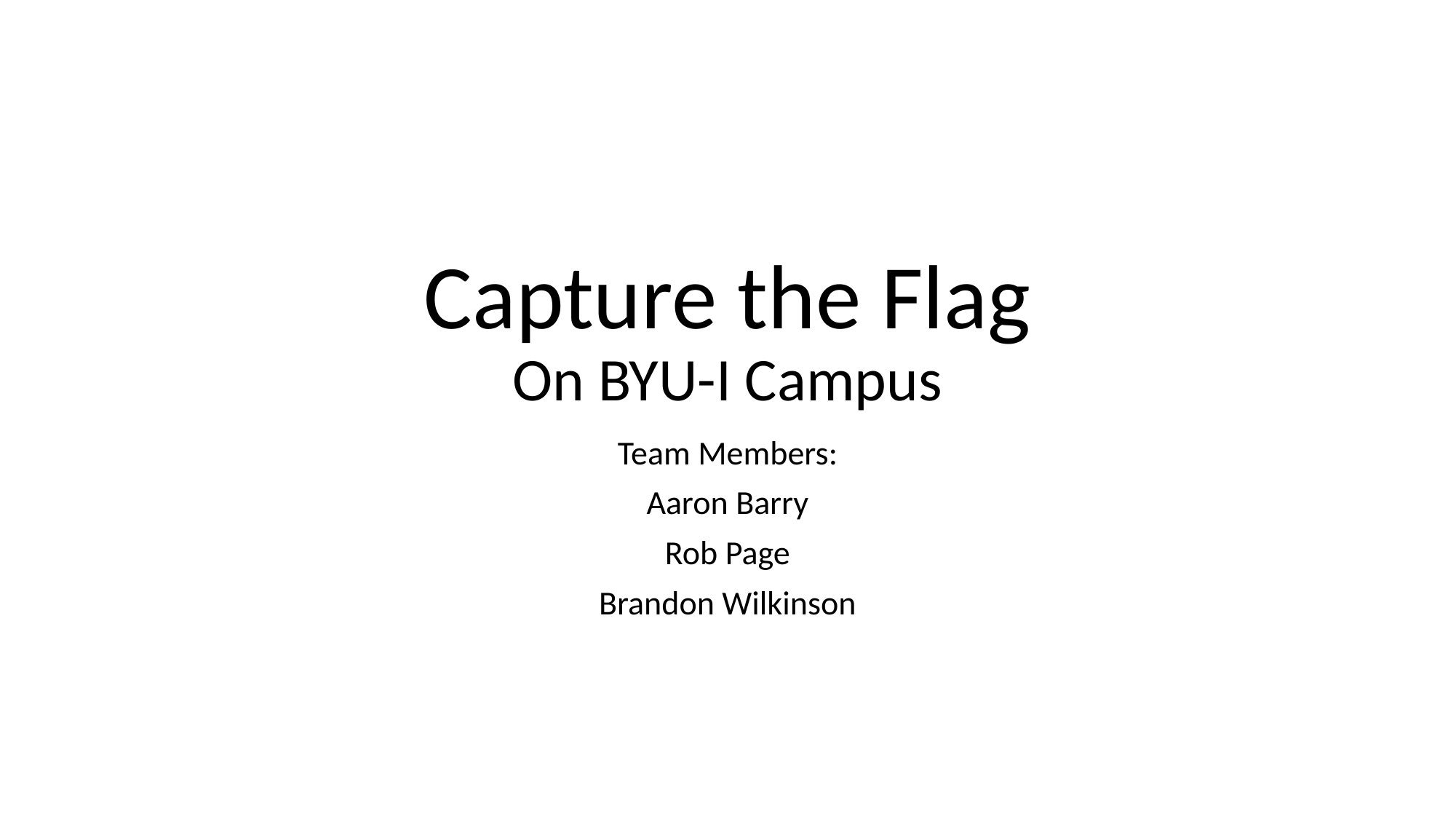

# Capture the Flag On BYU-I Campus
Team Members:
Aaron Barry
Rob Page
Brandon Wilkinson